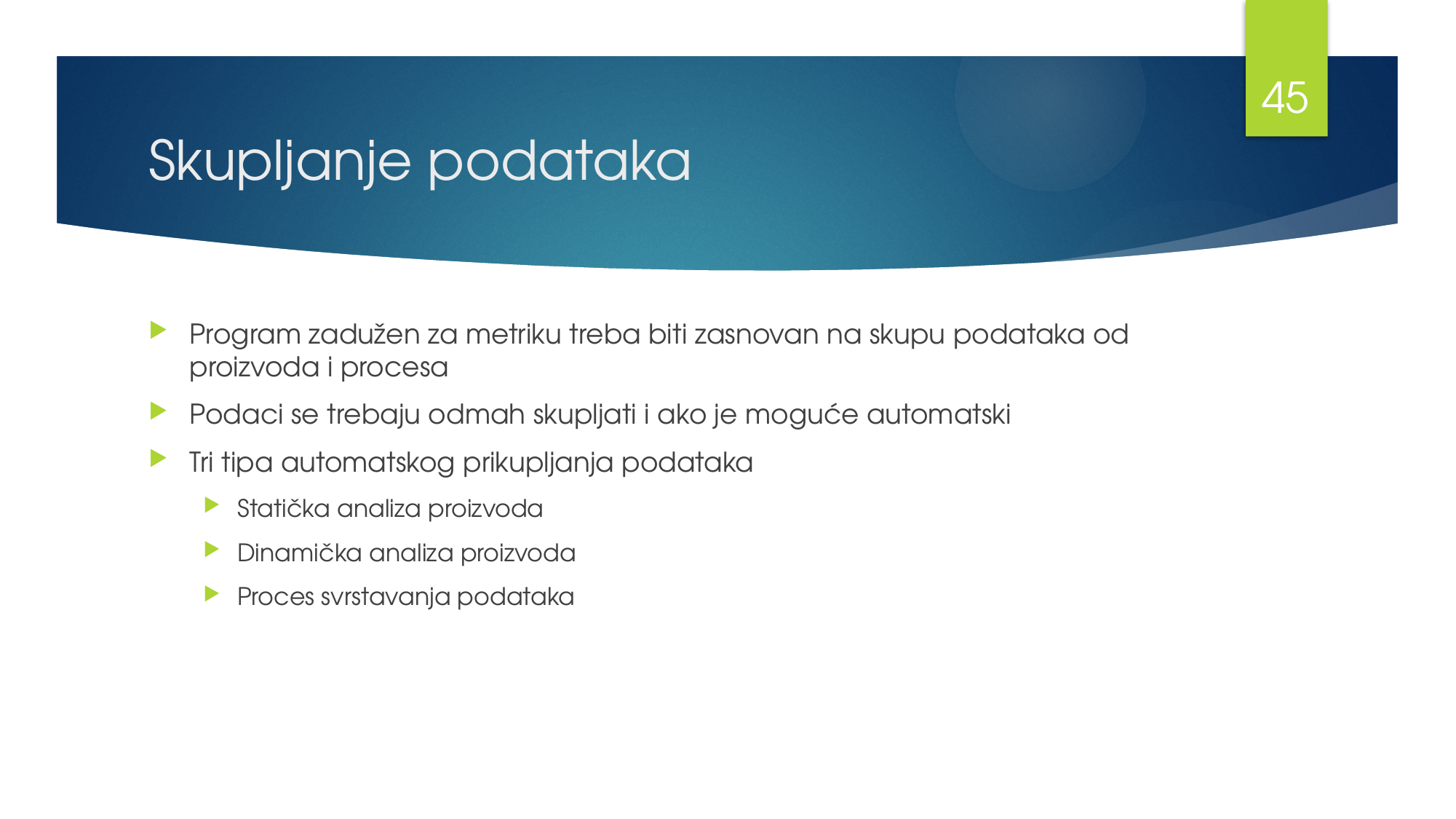

45
# Skupljanje podataka
Program zadužen za metriku treba biti zasnovan na skupu podataka od proizvoda i procesa
Podaci se trebaju odmah skupljati i ako je moguće automatski
Tri tipa automatskog prikupljanja podataka
Statička analiza proizvoda
Dinamička analiza proizvoda
Proces svrstavanja podataka